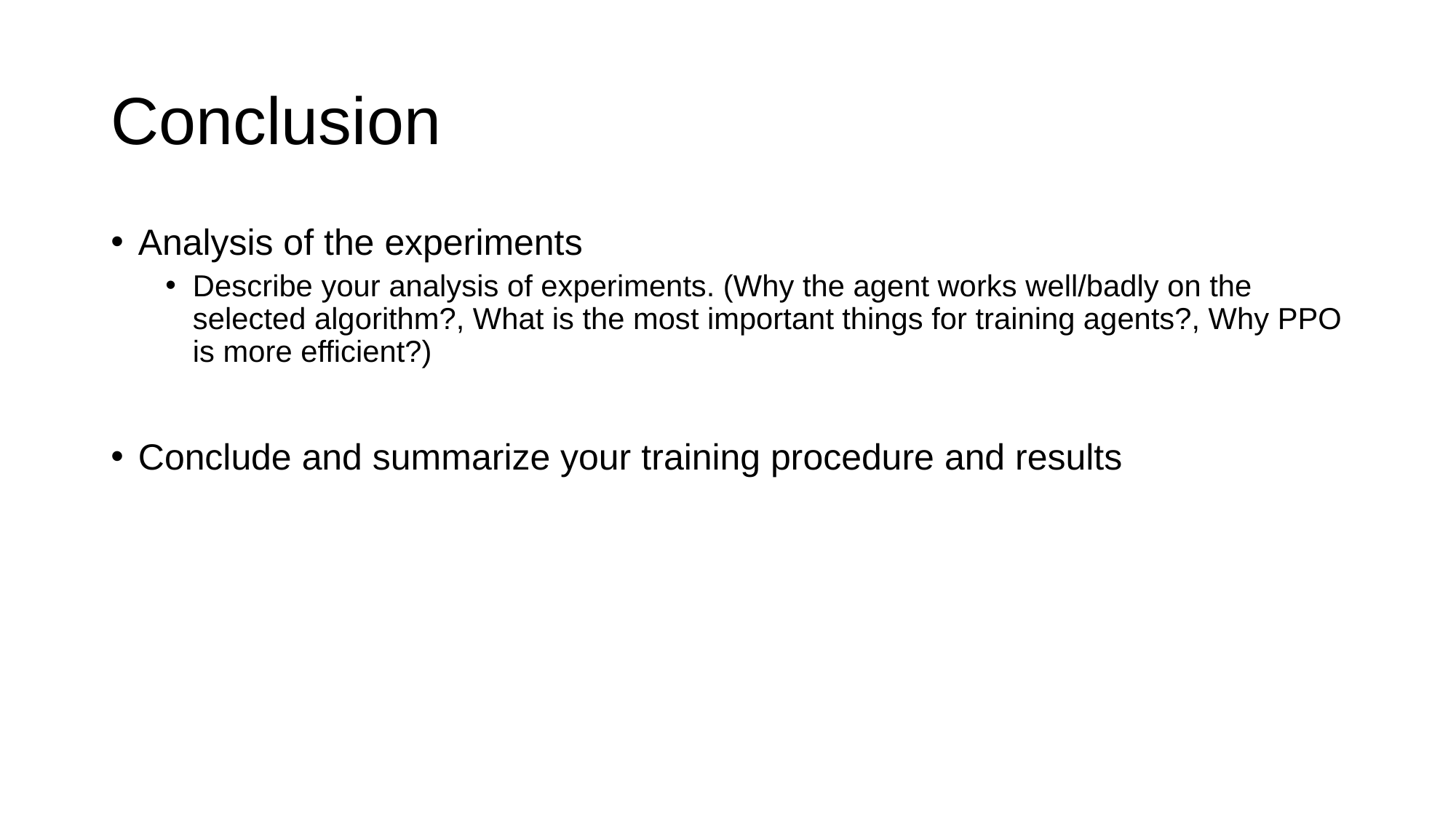

# Conclusion
Analysis of the experiments
Describe your analysis of experiments. (Why the agent works well/badly on the selected algorithm?, What is the most important things for training agents?, Why PPO is more efficient?)

Conclude and summarize your training procedure and results